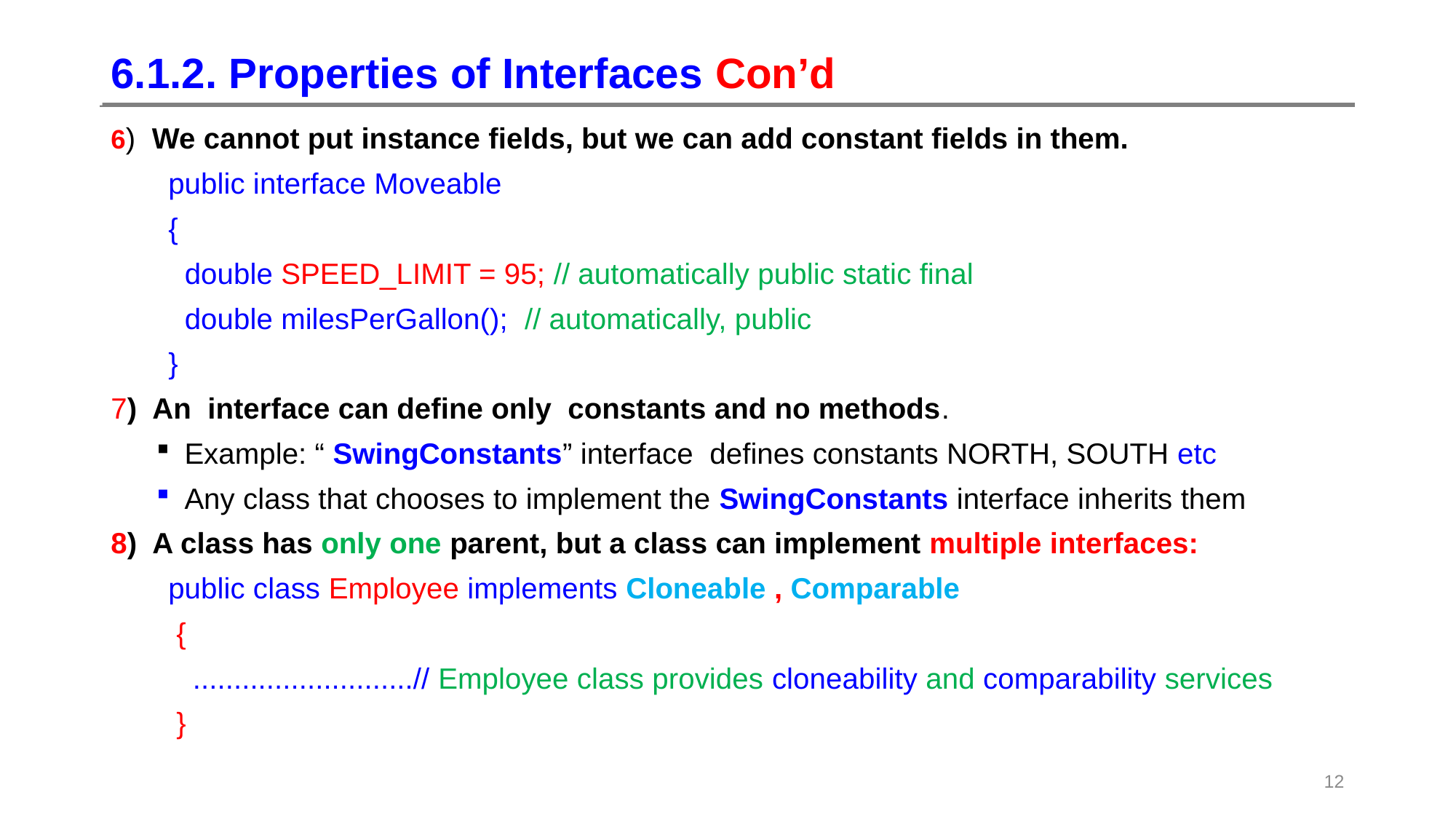

# 6.1.2. Properties of Interfaces Con’d
6)  We cannot put instance fields, but we can add constant fields in them.
       public interface Moveable
       {
         double SPEED_LIMIT = 95; // automatically public static final
         double milesPerGallon();  // automatically, public
       }
7)  An  interface can define only  constants and no methods.
  Example: “ SwingConstants” interface  defines constants NORTH, SOUTH etc
  Any class that chooses to implement the SwingConstants interface inherits them
8)  A class has only one parent, but a class can implement multiple interfaces:
       public class Employee implements Cloneable , Comparable
        {
          ...........................// Employee class provides cloneability and comparability services
        }

12